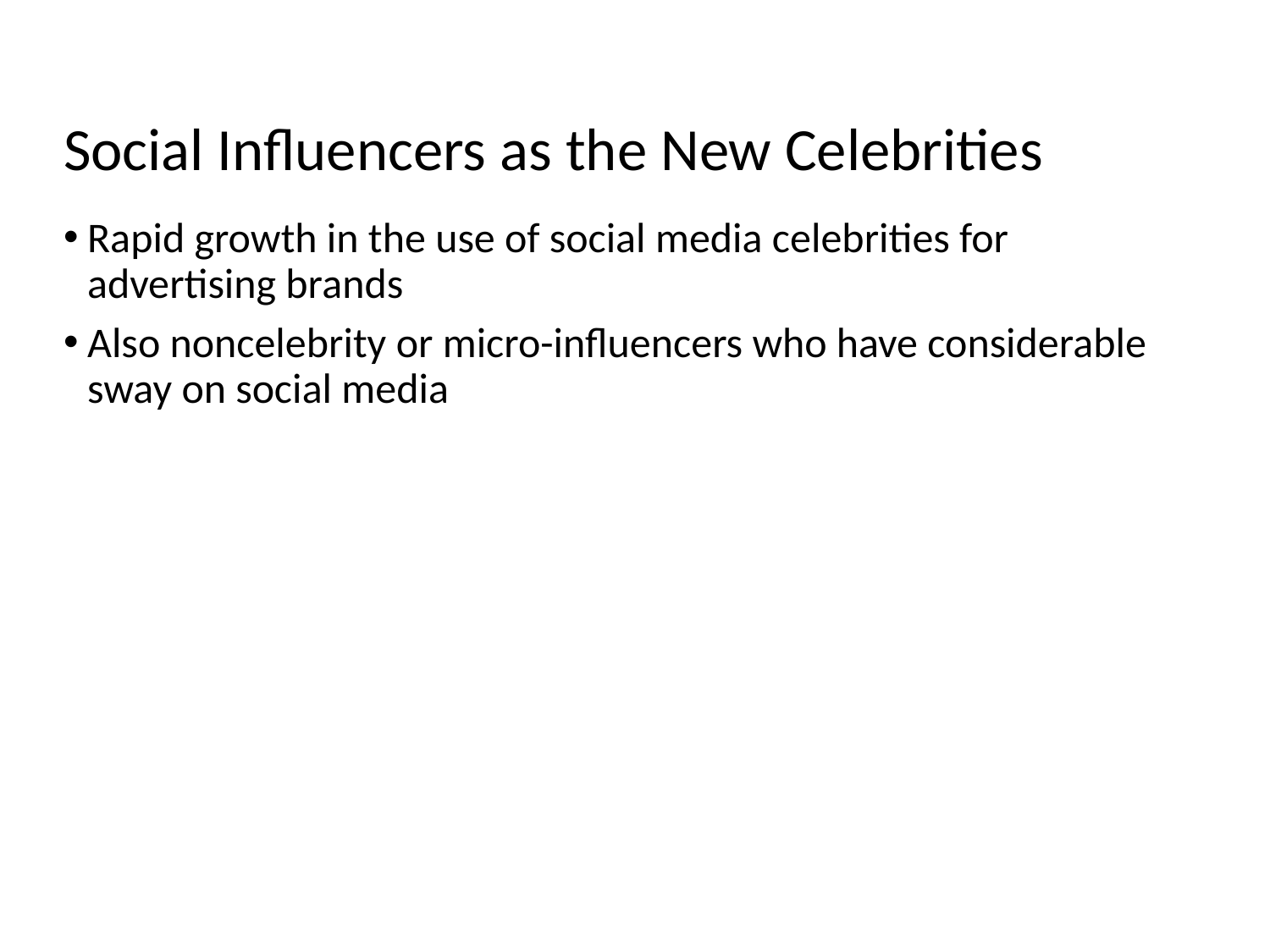

# Social Influencers as the New Celebrities
Rapid growth in the use of social media celebrities for advertising brands
Also noncelebrity or micro-influencers who have considerable sway on social media